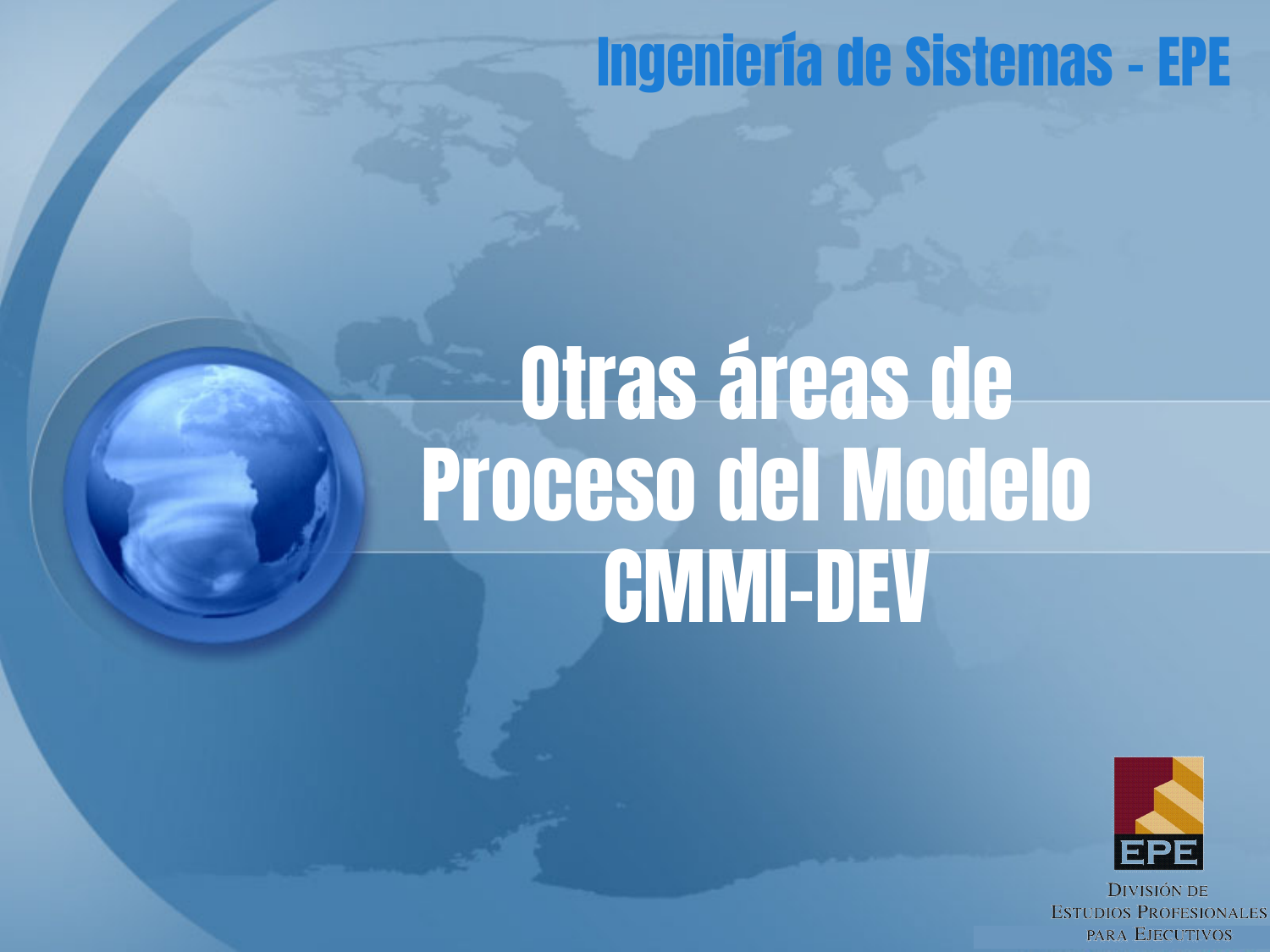

# Otras áreas de Proceso del Modelo CMMI-DEV